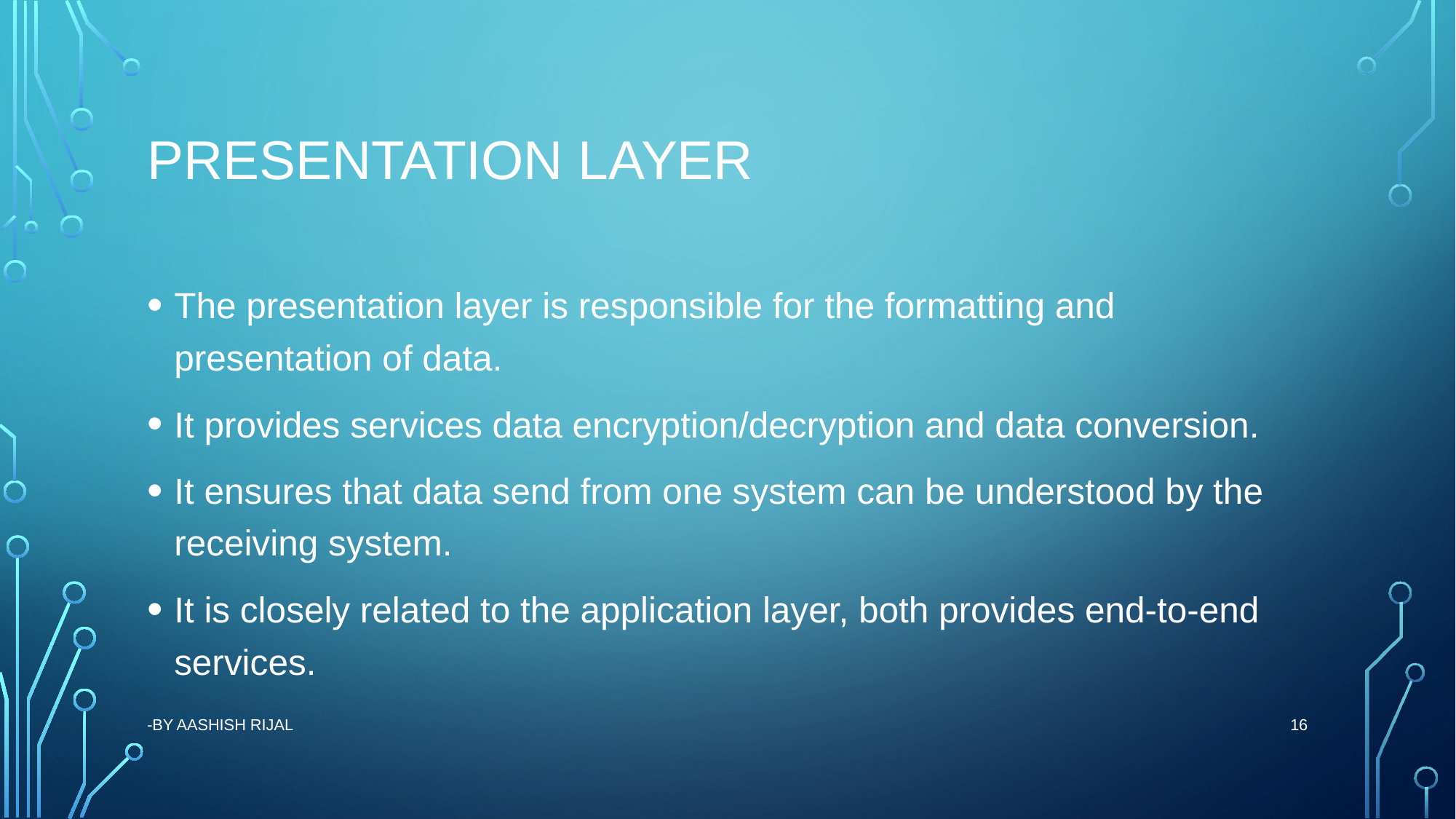

# Presentation layer
The presentation layer is responsible for the formatting and presentation of data.
It provides services data encryption/decryption and data conversion.
It ensures that data send from one system can be understood by the receiving system.
It is closely related to the application layer, both provides end-to-end services.
16
-By Aashish Rijal